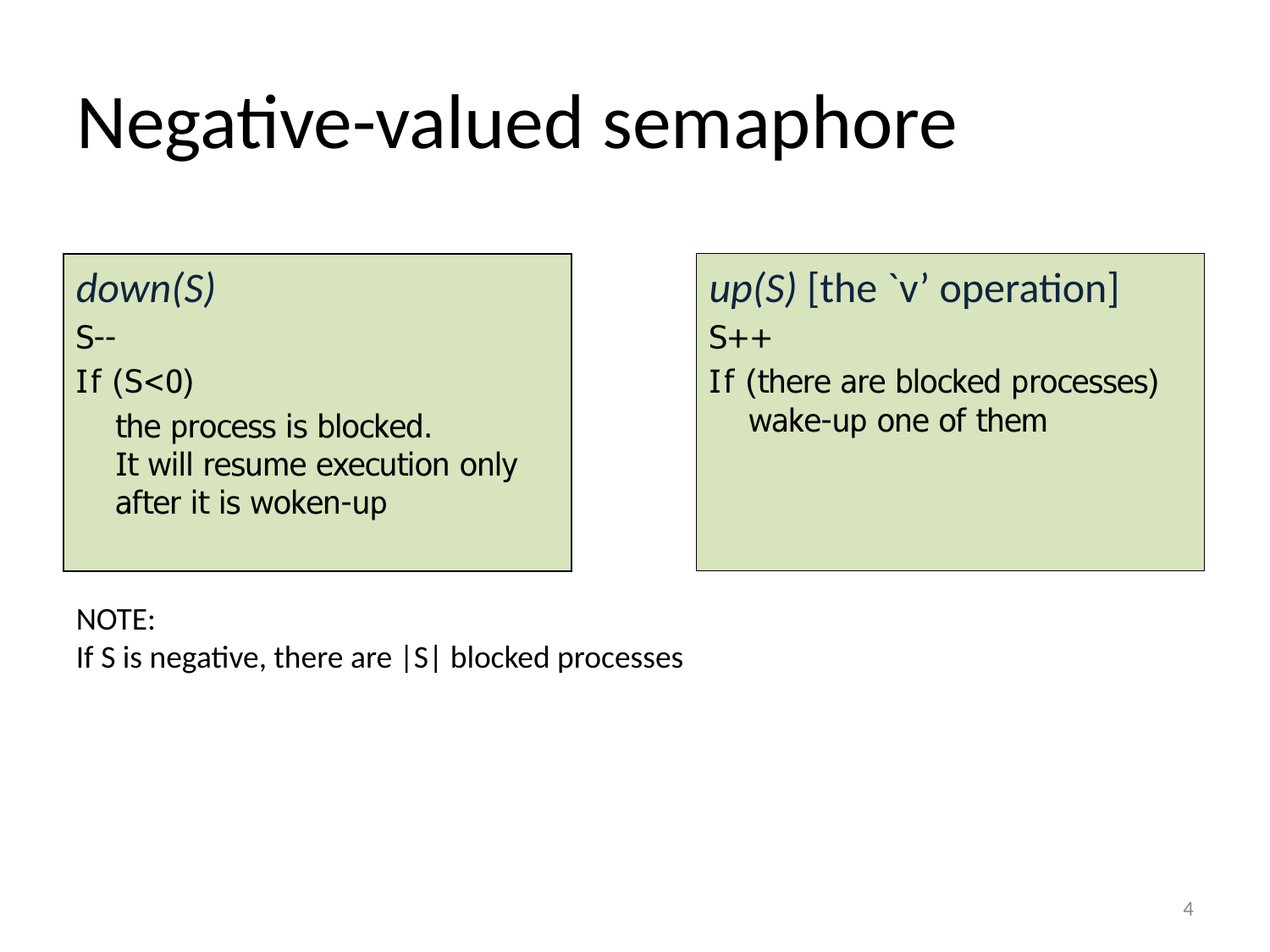

# Negative-valued semaphore
down(S)
S--
If (S<0)
	the process is blocked.
It will resume execution only after it is woken-up
up(S) [the `v’ operation]
S++
If (there are blocked processes) wake-up one of them
NOTE:
If S is negative, there are |S| blocked processes

4